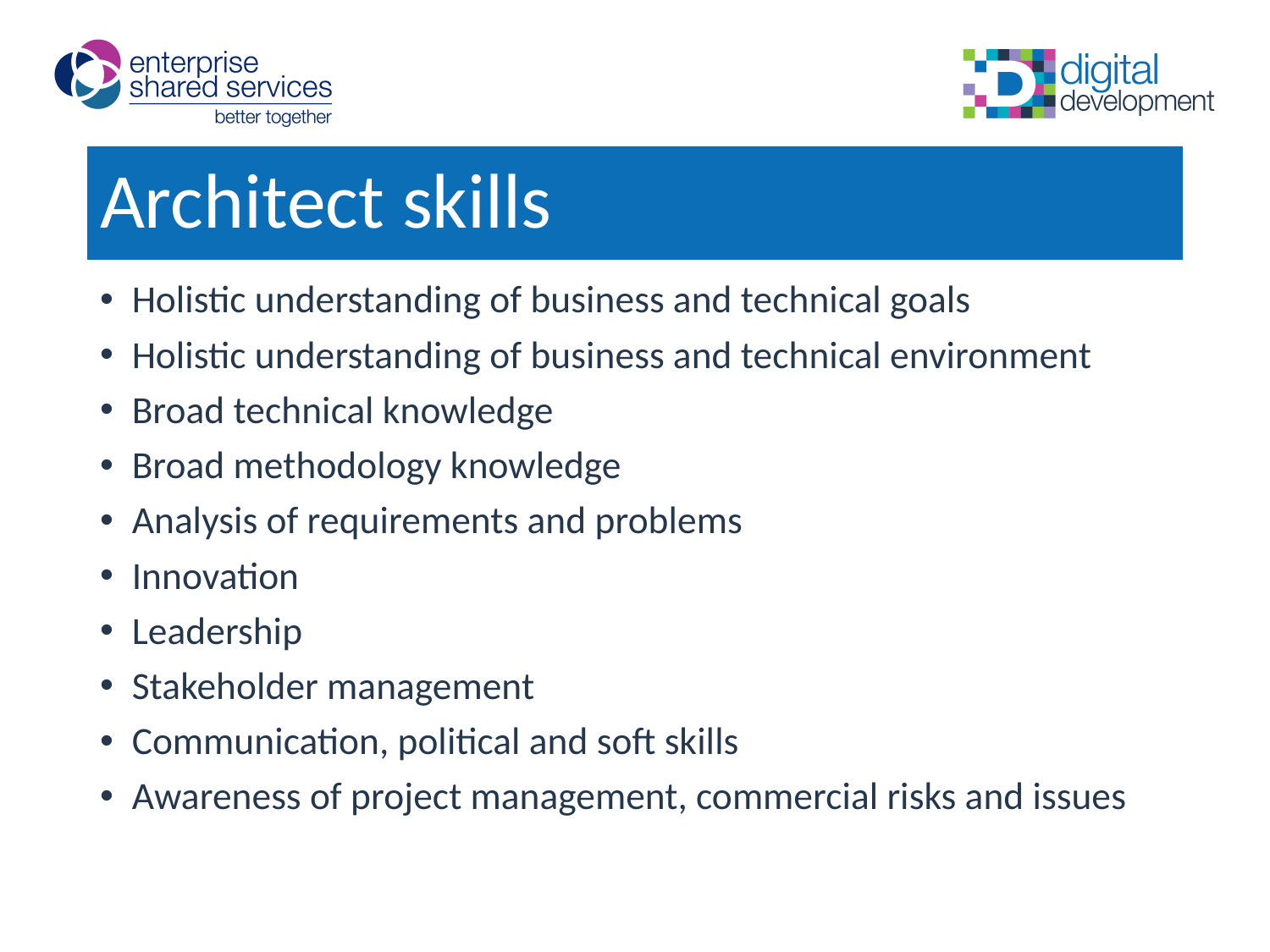

# Architect skills
Holistic understanding of business and technical goals
Holistic understanding of business and technical environment
Broad technical knowledge
Broad methodology knowledge
Analysis of requirements and problems
Innovation
Leadership
Stakeholder management
Communication, political and soft skills
Awareness of project management, commercial risks and issues